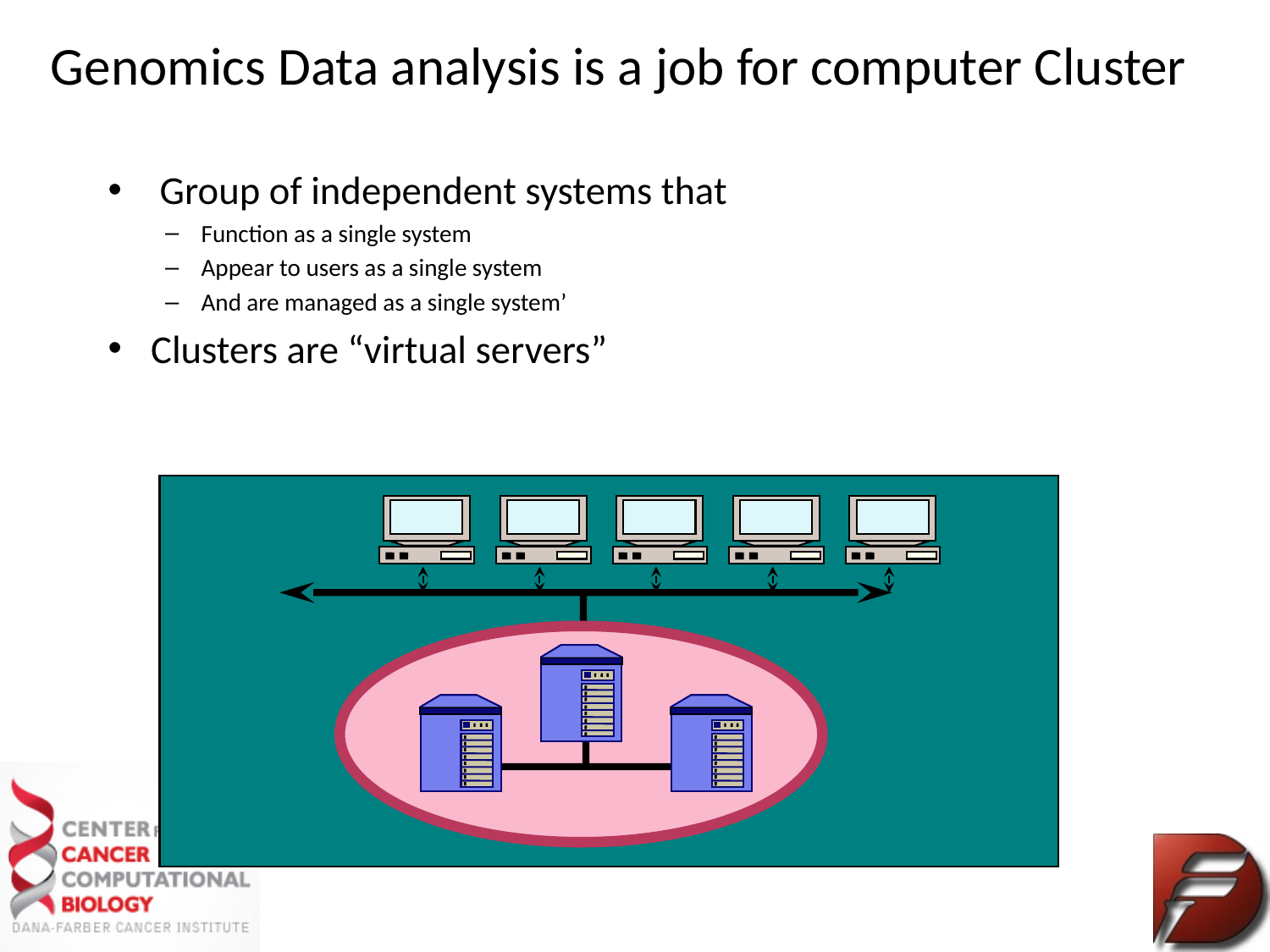

Genomics Data analysis is a job for computer Cluster
 Group of independent systems that
Function as a single system
Appear to users as a single system
And are managed as a single system’
Clusters are “virtual servers”